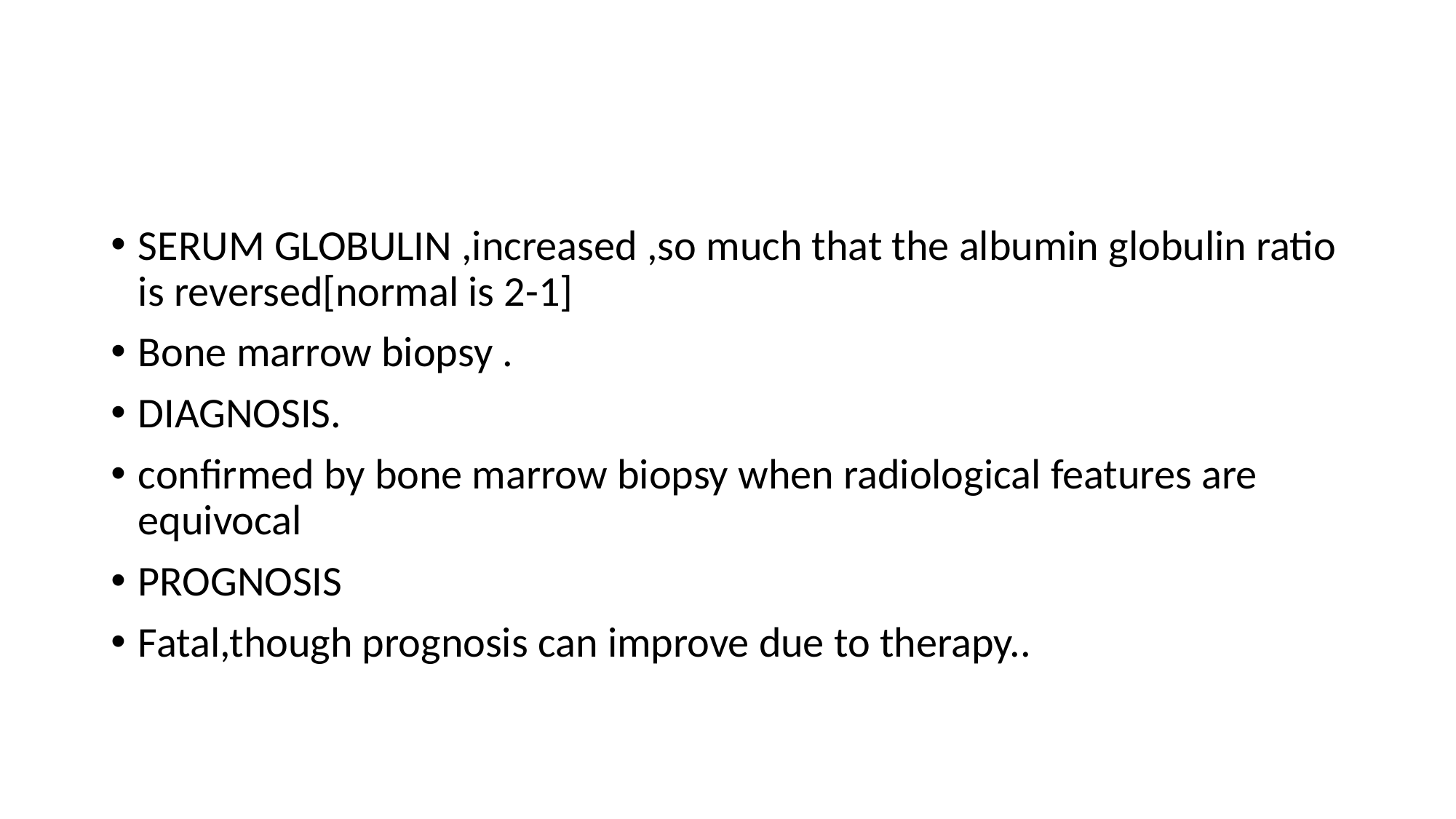

#
SERUM GLOBULIN ,increased ,so much that the albumin globulin ratio is reversed[normal is 2-1]
Bone marrow biopsy .
DIAGNOSIS.
confirmed by bone marrow biopsy when radiological features are equivocal
PROGNOSIS
Fatal,though prognosis can improve due to therapy..